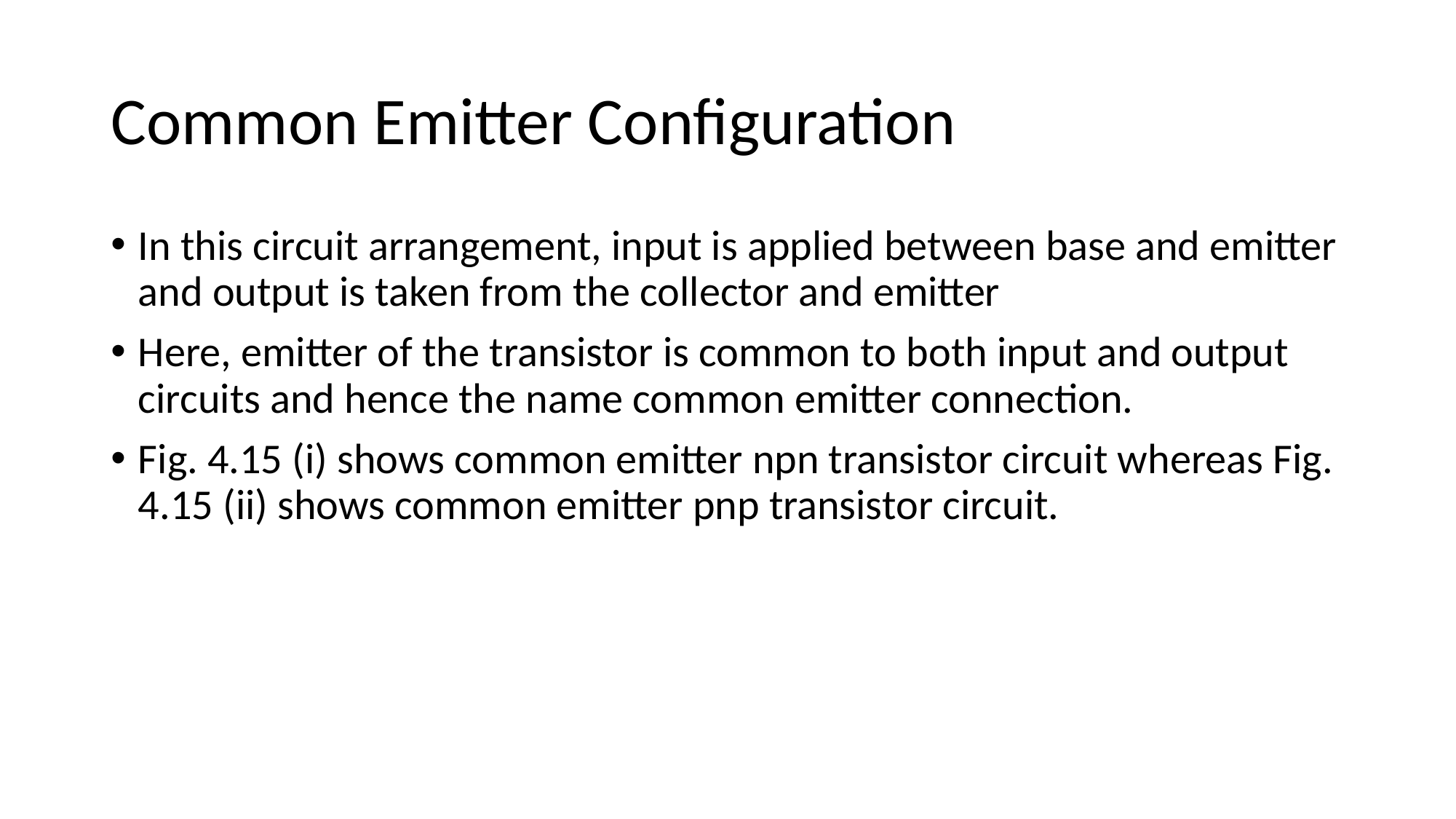

# Common Emitter Configuration
In this circuit arrangement, input is applied between base and emitter and output is taken from the collector and emitter
Here, emitter of the transistor is common to both input and output circuits and hence the name common emitter connection.
Fig. 4.15 (i) shows common emitter npn transistor circuit whereas Fig. 4.15 (ii) shows common emitter pnp transistor circuit.